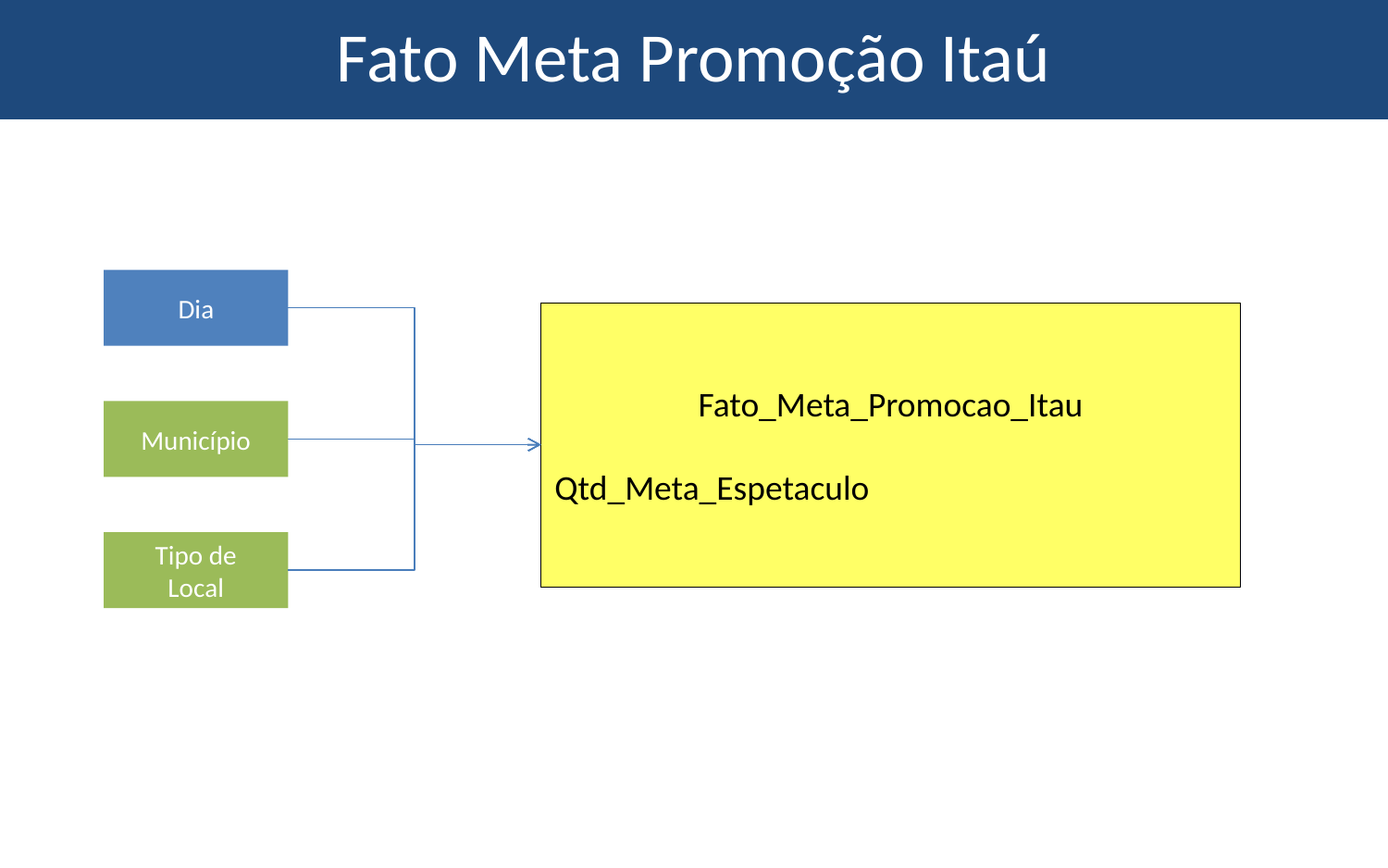

# Fato Meta Promoção Itaú
Dia
Fato_Meta_Promocao_Itau

Qtd_Meta_Espetaculo
Município
Tipo de
Local